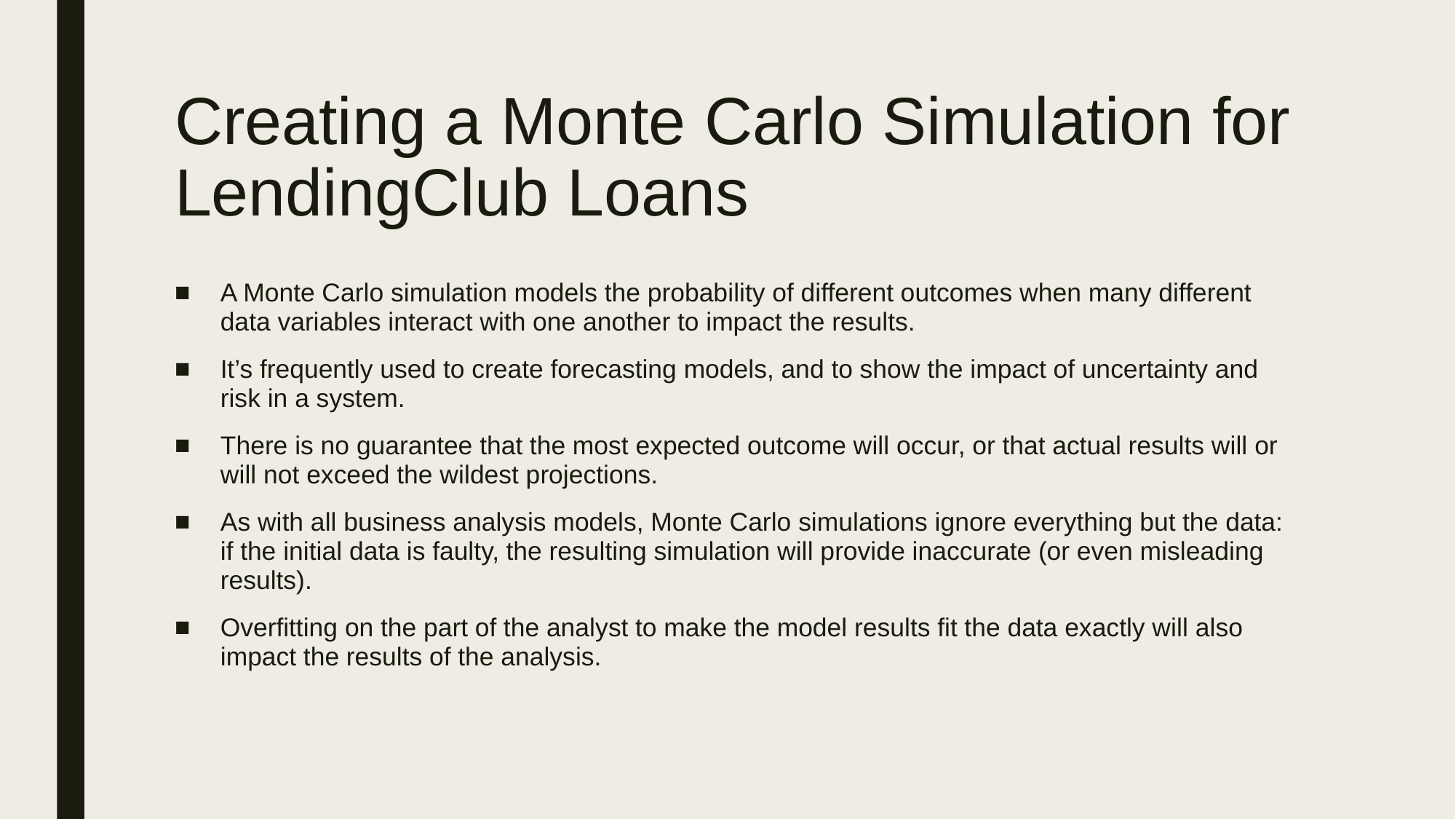

# Creating a Monte Carlo Simulation for LendingClub Loans
A Monte Carlo simulation models the probability of different outcomes when many different data variables interact with one another to impact the results.
It’s frequently used to create forecasting models, and to show the impact of uncertainty and risk in a system.
There is no guarantee that the most expected outcome will occur, or that actual results will or will not exceed the wildest projections.
As with all business analysis models, Monte Carlo simulations ignore everything but the data: if the initial data is faulty, the resulting simulation will provide inaccurate (or even misleading results).
Overfitting on the part of the analyst to make the model results fit the data exactly will also impact the results of the analysis.